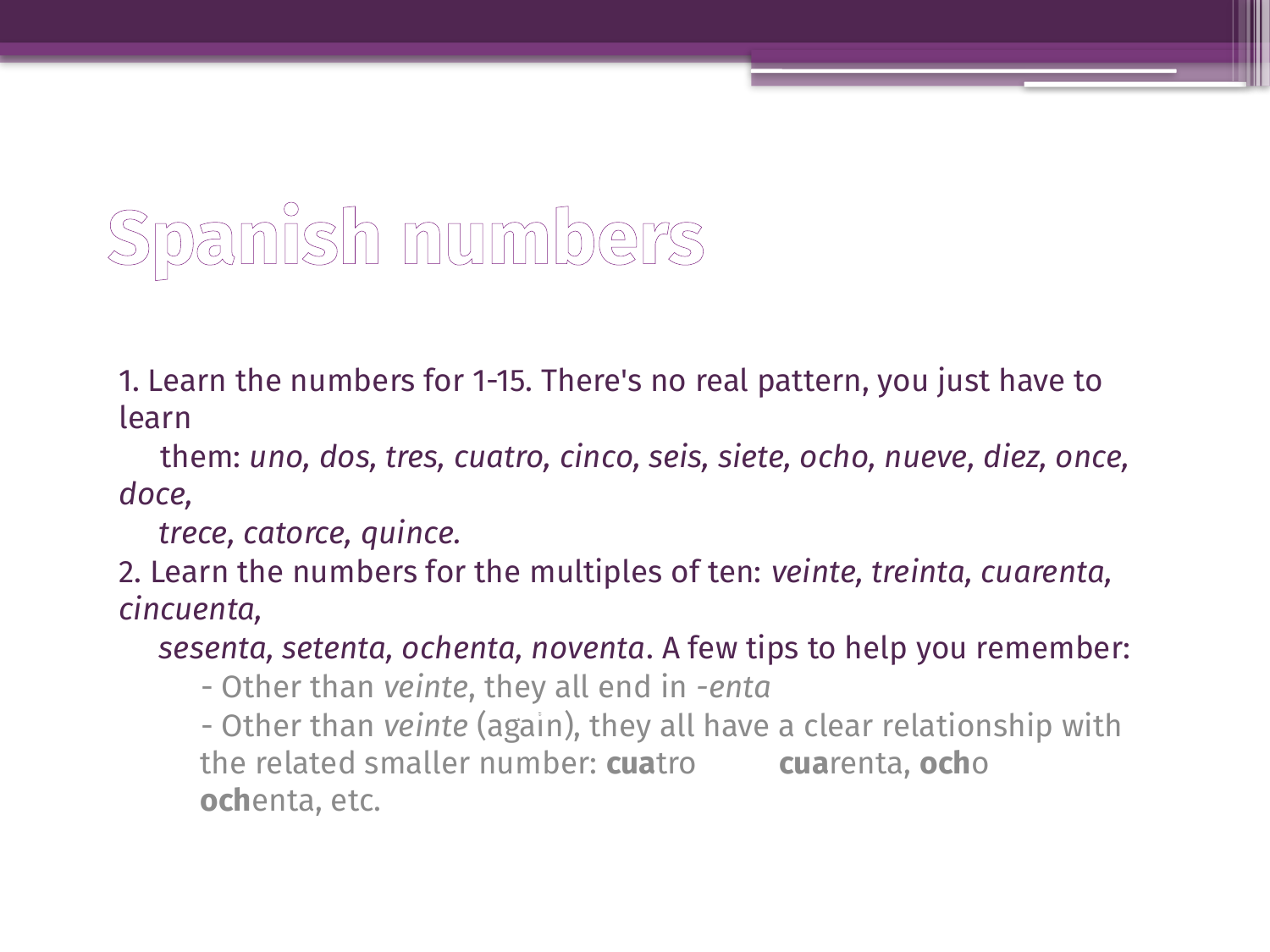

# Spanish numbers
1. Learn the numbers for 1-15. There's no real pattern, you just have to learn
     them: uno, dos, tres, cuatro, cinco, seis, siete, ocho, nueve, diez, once, doce,
     trece, catorce, quince.
2. Learn the numbers for the multiples of ten: veinte, treinta, cuarenta, cincuenta,
     sesenta, setenta, ochenta, noventa. A few tips to help you remember:
    - Other than veinte, they all end in -enta
    - Other than veinte (again), they all have a clear relationship with the related smaller number: cuatro          cuarenta, ocho         ochenta, etc.